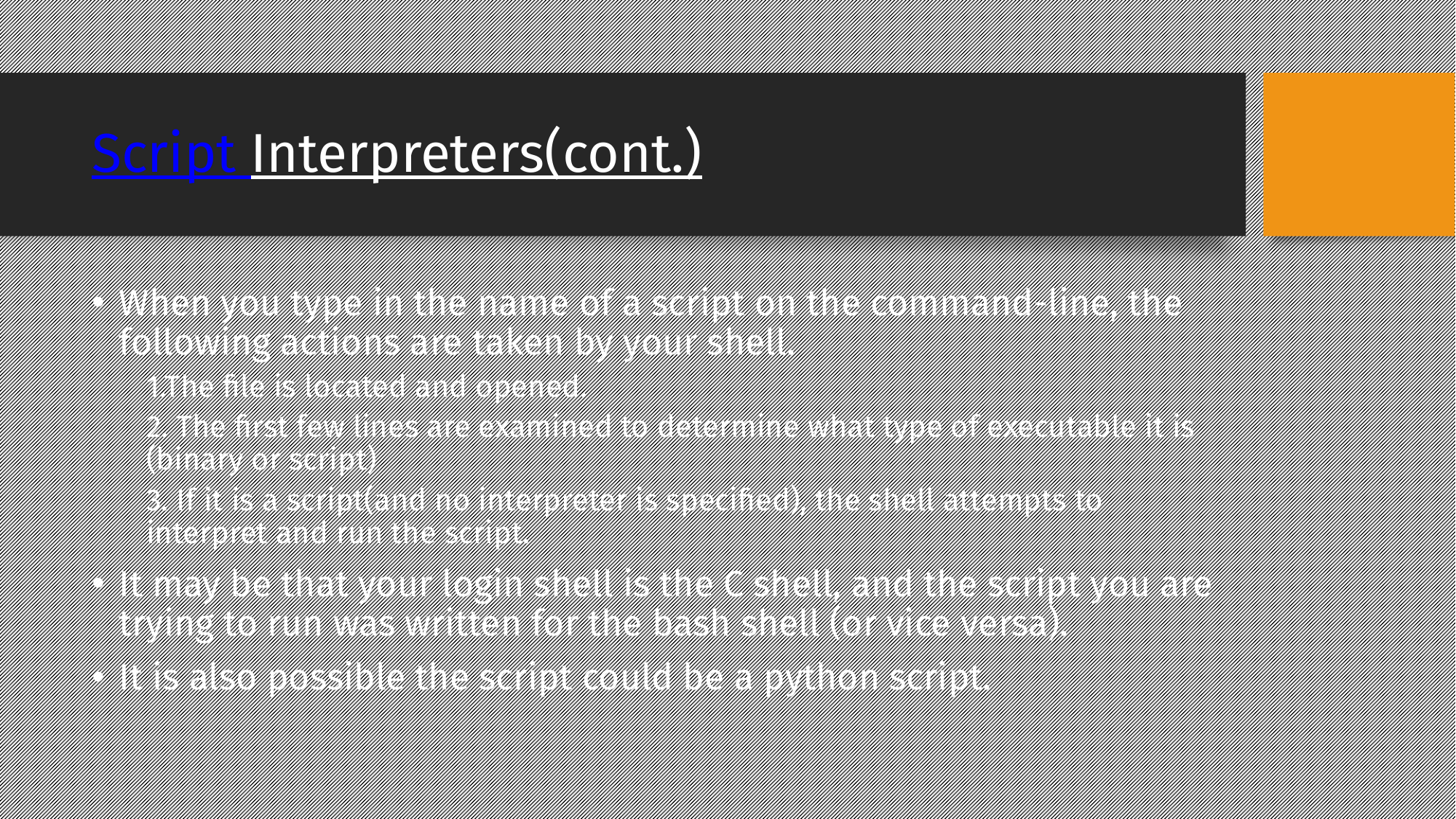

Script Interpreters(cont.)
When you type in the name of a script on the command-line, the following actions are taken by your shell.
1.The file is located and opened.
2. The first few lines are examined to determine what type of executable it is (binary or script)
3. If it is a script(and no interpreter is specified), the shell attempts to interpret and run the script.
It may be that your login shell is the C shell, and the script you are trying to run was written for the bash shell (or vice versa).
It is also possible the script could be a python script.